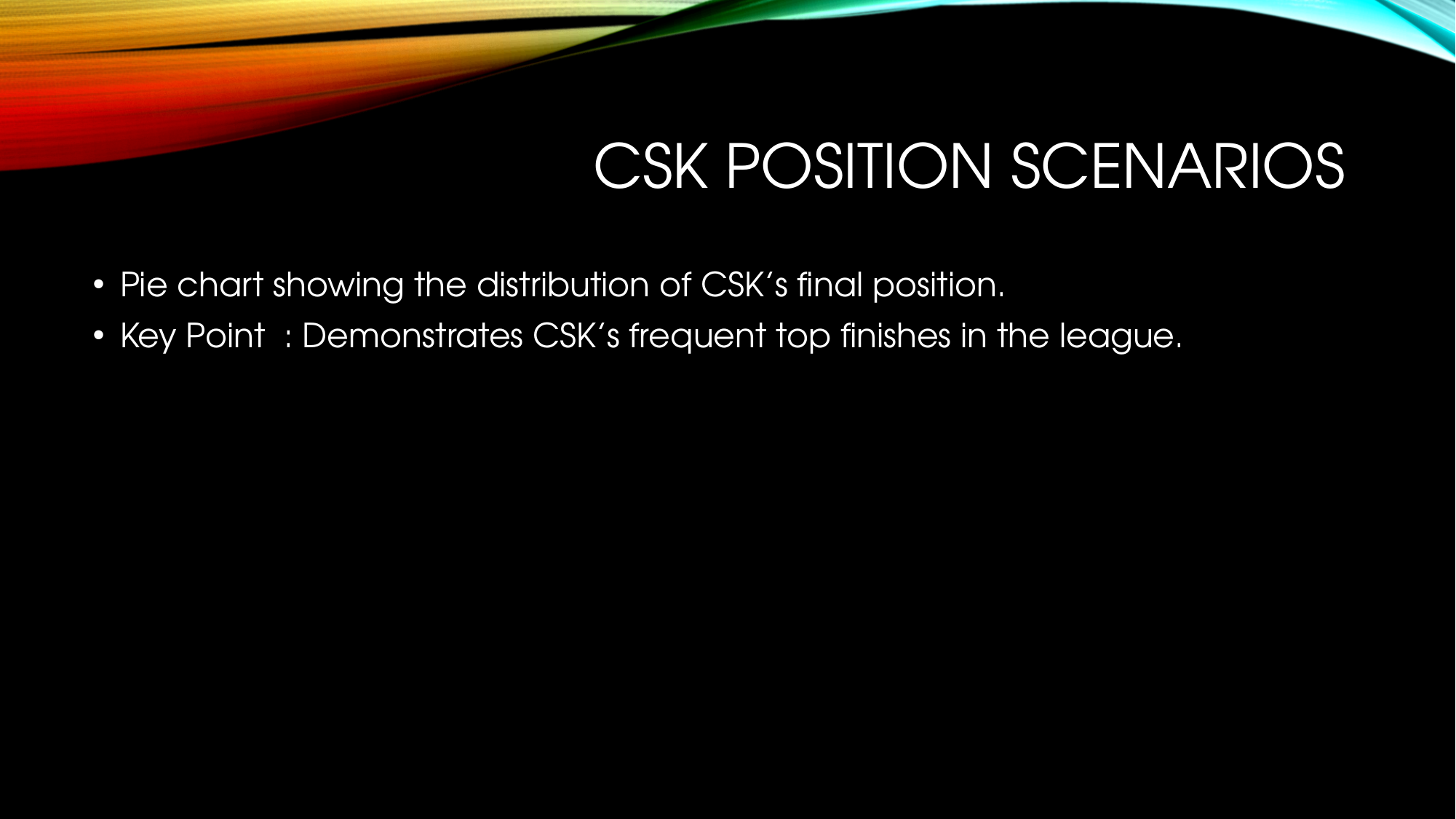

# CSk position scenarios
Pie chart showing the distribution of CSK’s final position.
Key Point  : Demonstrates CSK’s frequent top finishes in the league.